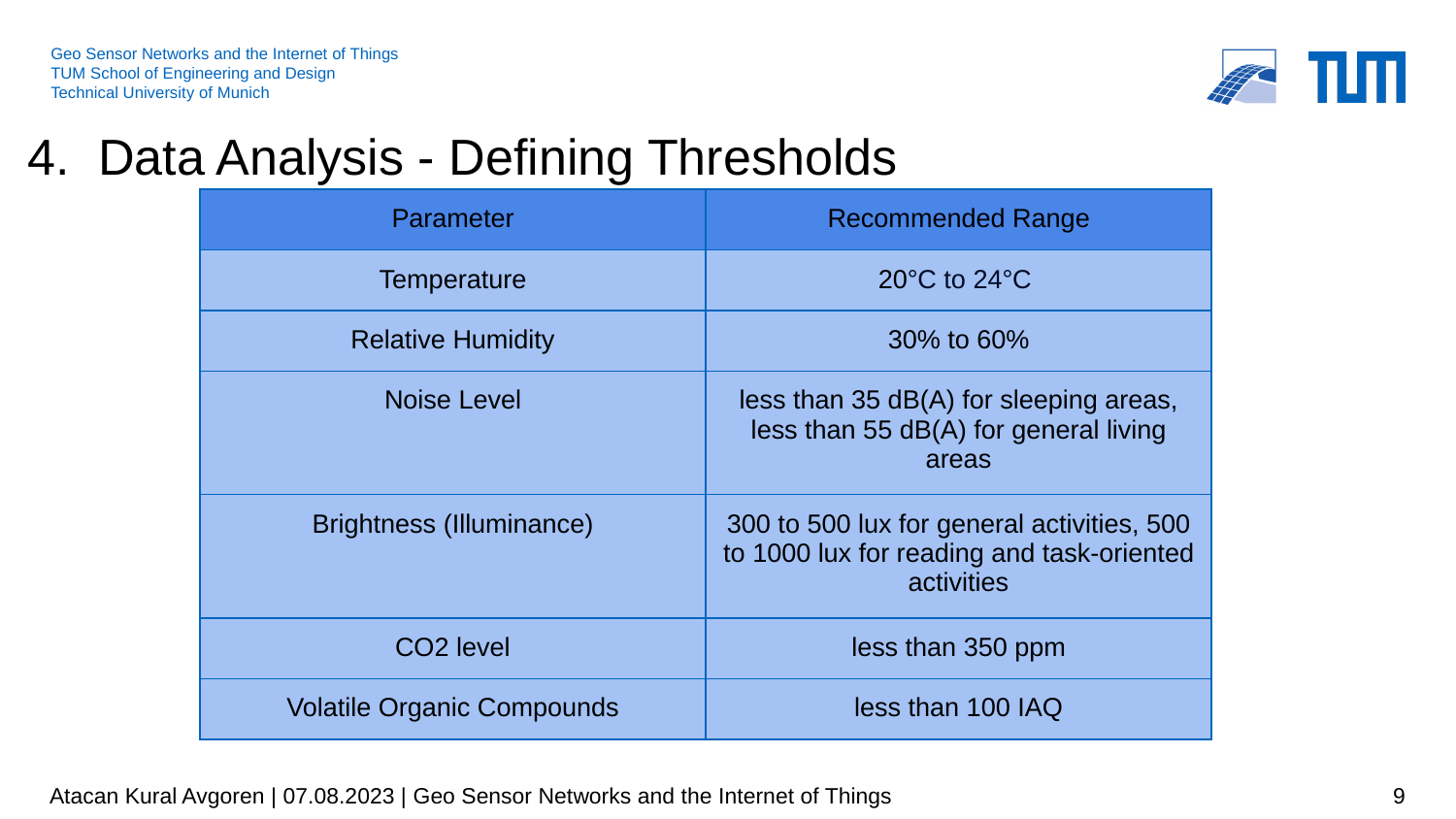

Geo Sensor Networks and the Internet of Things
TUM School of Engineering and Design
Technical University of Munich

# 4.  Data Analysis - Defining Thresholds
| Parameter | Recommended Range |
| --- | --- |
| Temperature | 20°C to 24°C |
| Relative Humidity | 30% to 60% |
| Noise Level | less than 35 dB(A) for sleeping areas, less than 55 dB(A) for general living areas |
| Brightness (Illuminance) | 300 to 500 lux for general activities, 500 to 1000 lux for reading and task-oriented activities |
| CO2 level | less than 350 ppm |
| Volatile Organic Compounds | less than 100 IAQ |
Atacan Kural Avgoren | 07.08.2023 | Geo Sensor Networks and the Internet of Things
9